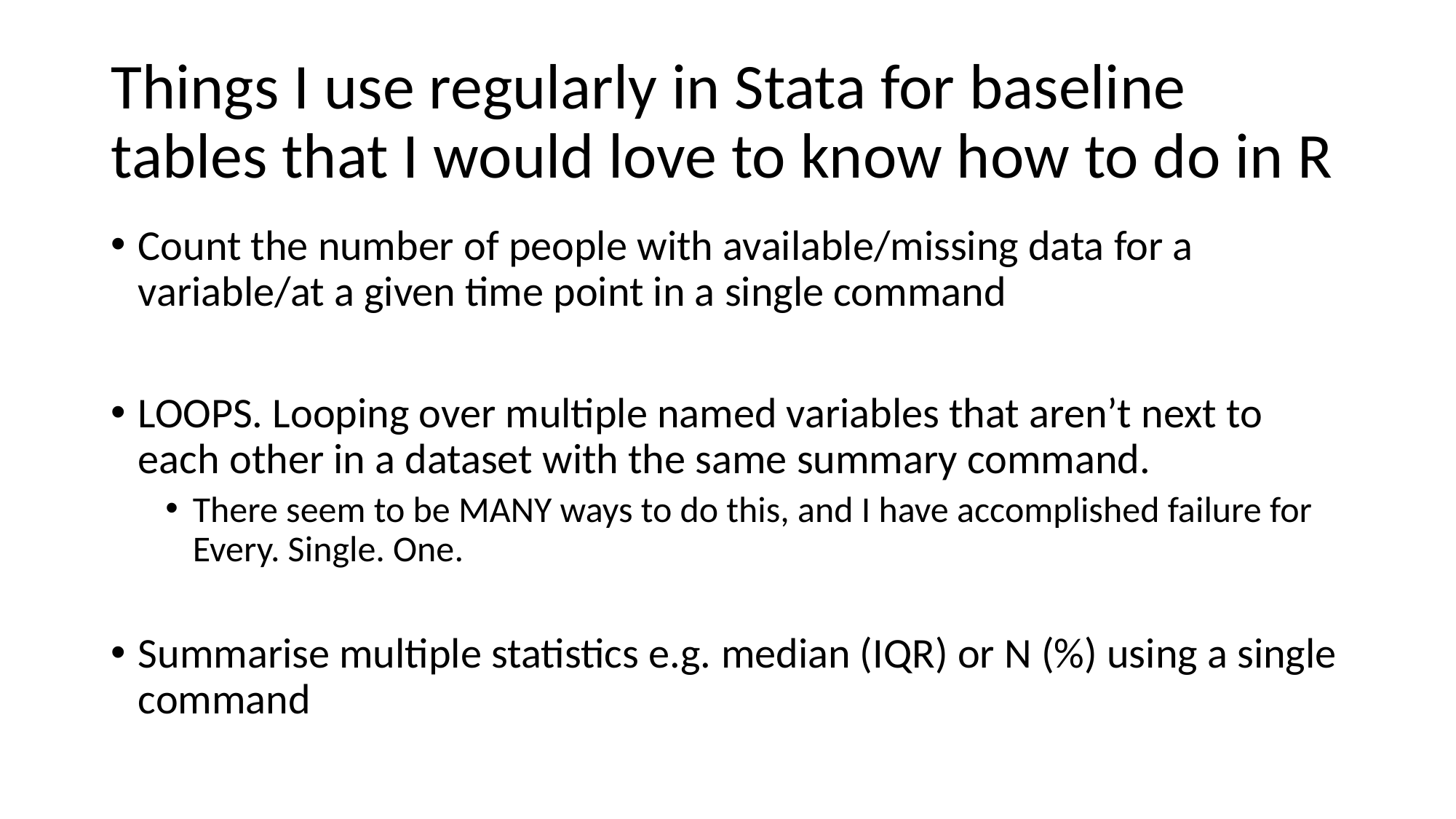

# Things I use regularly in Stata for baseline tables that I would love to know how to do in R
Count the number of people with available/missing data for a variable/at a given time point in a single command

LOOPS. Looping over multiple named variables that aren’t next to each other in a dataset with the same summary command.
There seem to be MANY ways to do this, and I have accomplished failure for Every. Single. One.

Summarise multiple statistics e.g. median (IQR) or N (%) using a single command